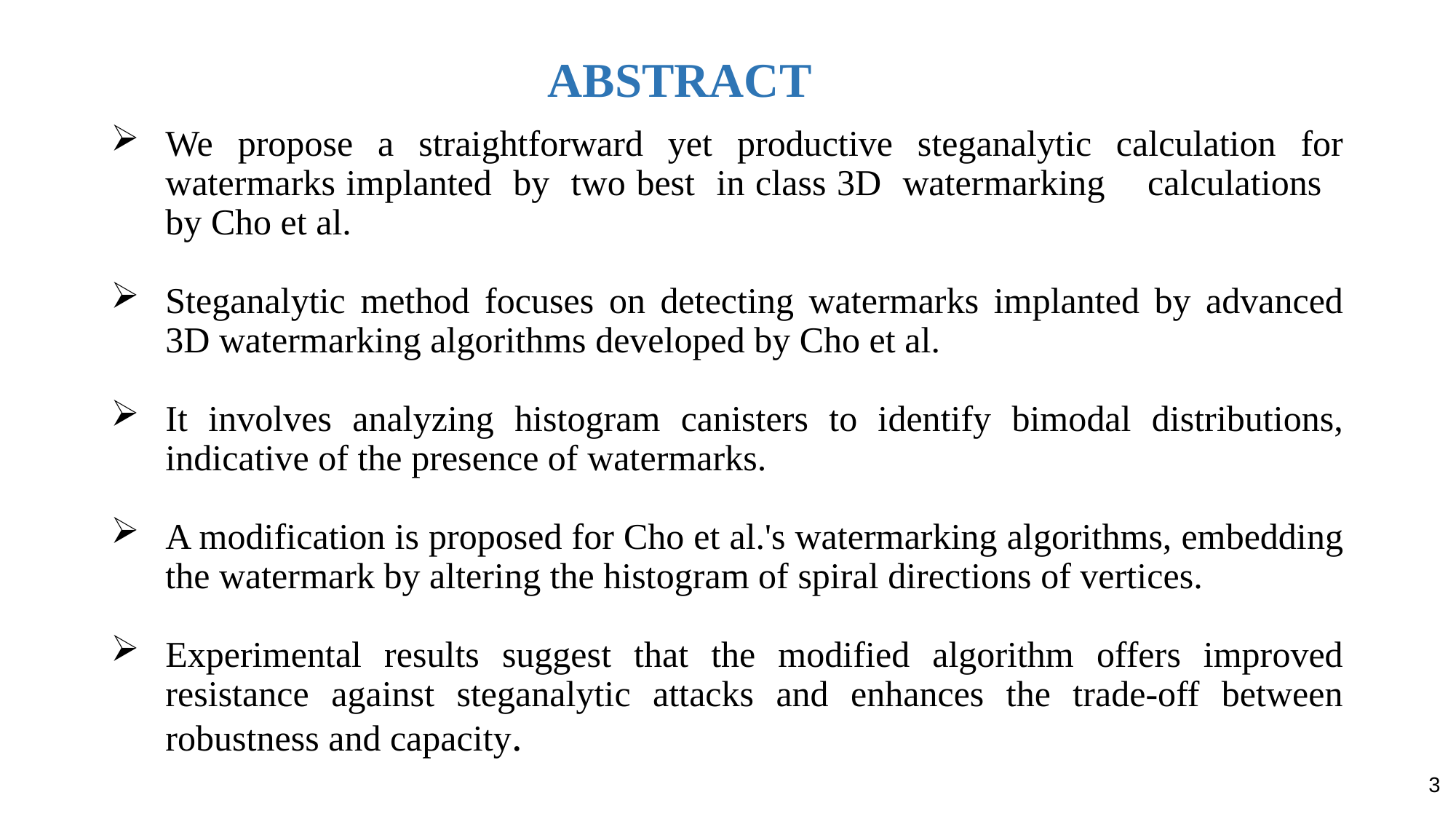

# ABSTRACT
We propose a straightforward yet productive steganalytic calculation for watermarks implanted  by  two best  in class 3D  watermarking    calculations   by Cho et al.

Steganalytic method focuses on detecting watermarks implanted by advanced 3D watermarking algorithms developed by Cho et al.

It involves analyzing histogram canisters to identify bimodal distributions, indicative of the presence of watermarks.

A modification is proposed for Cho et al.'s watermarking algorithms, embedding the watermark by altering the histogram of spiral directions of vertices.

Experimental results suggest that the modified algorithm offers improved resistance against steganalytic attacks and enhances the trade-off between robustness and capacity.
3